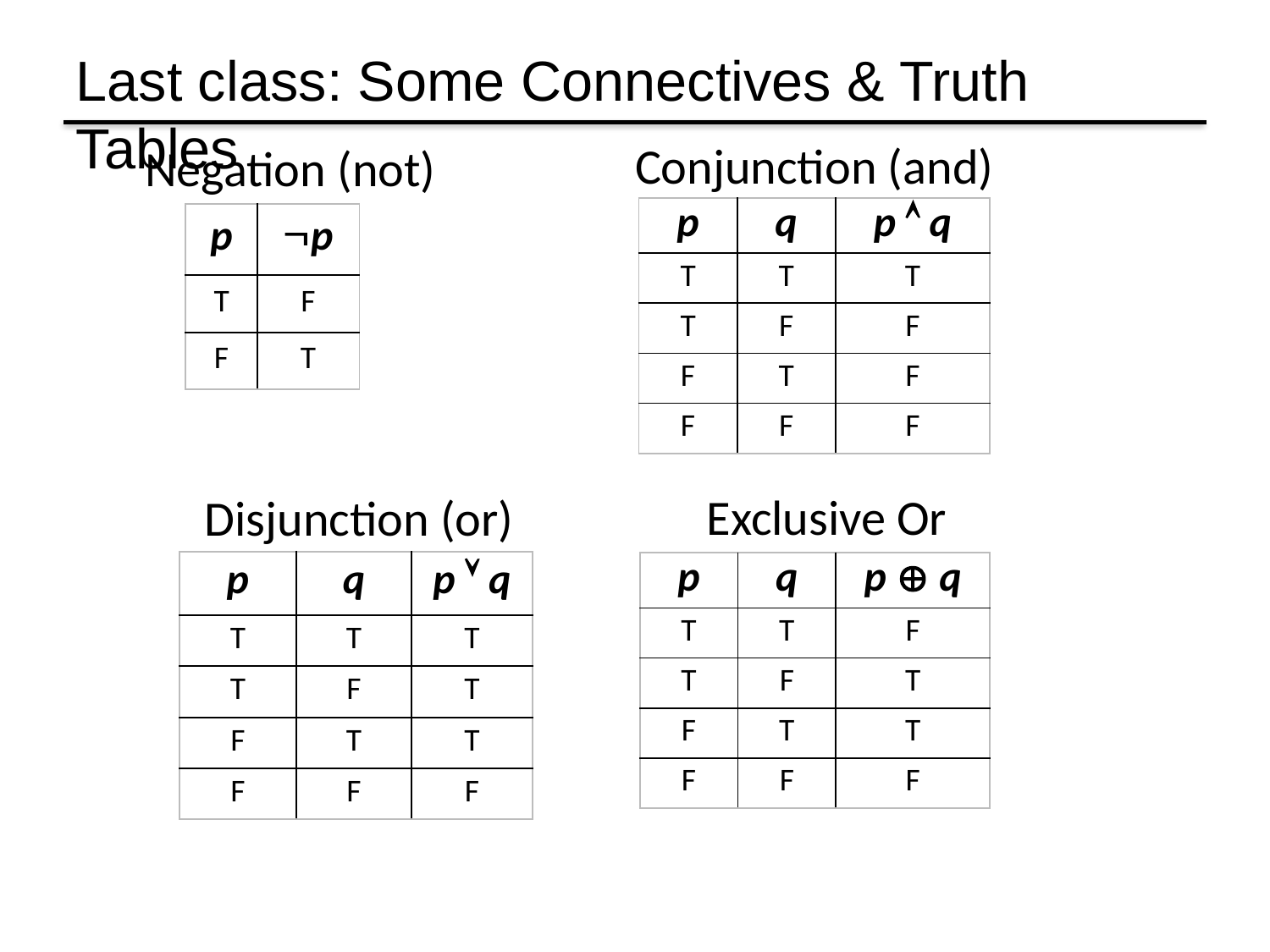

# Last class: Some Connectives & Truth Tables
Conjunction (and)
Negation (not)
| p | q | p ∧ q |
| --- | --- | --- |
| T | T | T |
| T | F | F |
| F | T | F |
| F | F | F |
| p | ¬p |
| --- | --- |
| T | F |
| F | T |
Exclusive Or
Disjunction (or)
| p | q | p ∨ q |
| --- | --- | --- |
| T | T | T |
| T | F | T |
| F | T | T |
| F | F | F |
| p | q | p ⊕ q |
| --- | --- | --- |
| T | T | F |
| T | F | T |
| F | T | T |
| F | F | F |